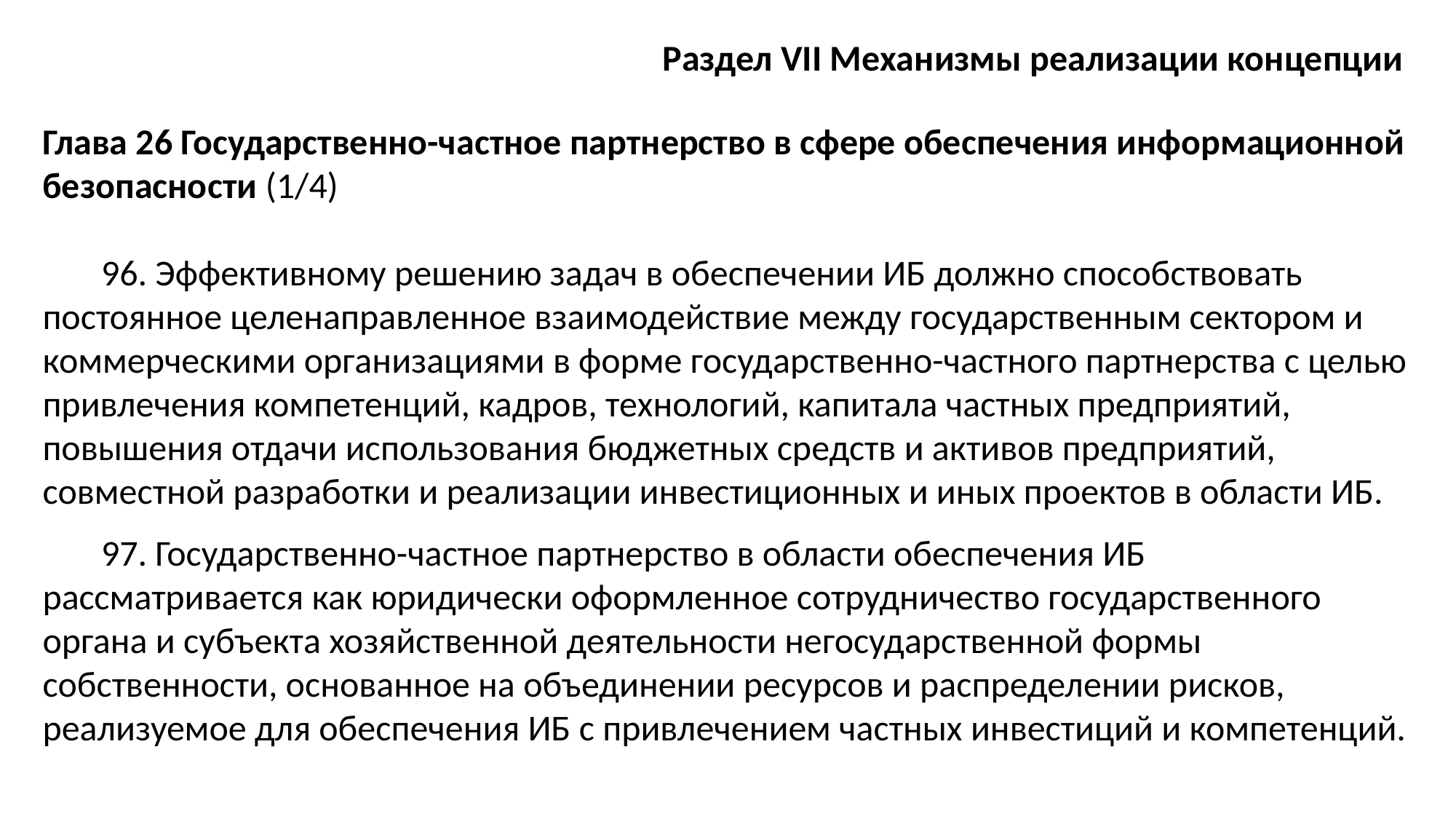

Раздел VII Механизмы реализации концепции

Глава 26 Государственно-частное партнерство в сфере обеспечения информационной безопасности (1/4)

96. Эффективному решению задач в обеспечении ИБ должно способствовать постоянное целенаправленное взаимодействие между государственным сектором и коммерческими организациями в форме государственно-частного партнерства с целью привлечения компетенций, кадров, технологий, капитала частных предприятий, повышения отдачи использования бюджетных средств и активов предприятий, совместной разработки и реализации инвестиционных и иных проектов в области ИБ.
97. Государственно-частное партнерство в области обеспечения ИБ рассматривается как юридически оформленное сотрудничество государственного органа и субъекта хозяйственной деятельности негосударственной формы собственности, основанное на объединении ресурсов и распределении рисков, реализуемое для обеспечения ИБ с привлечением частных инвестиций и компетенций.